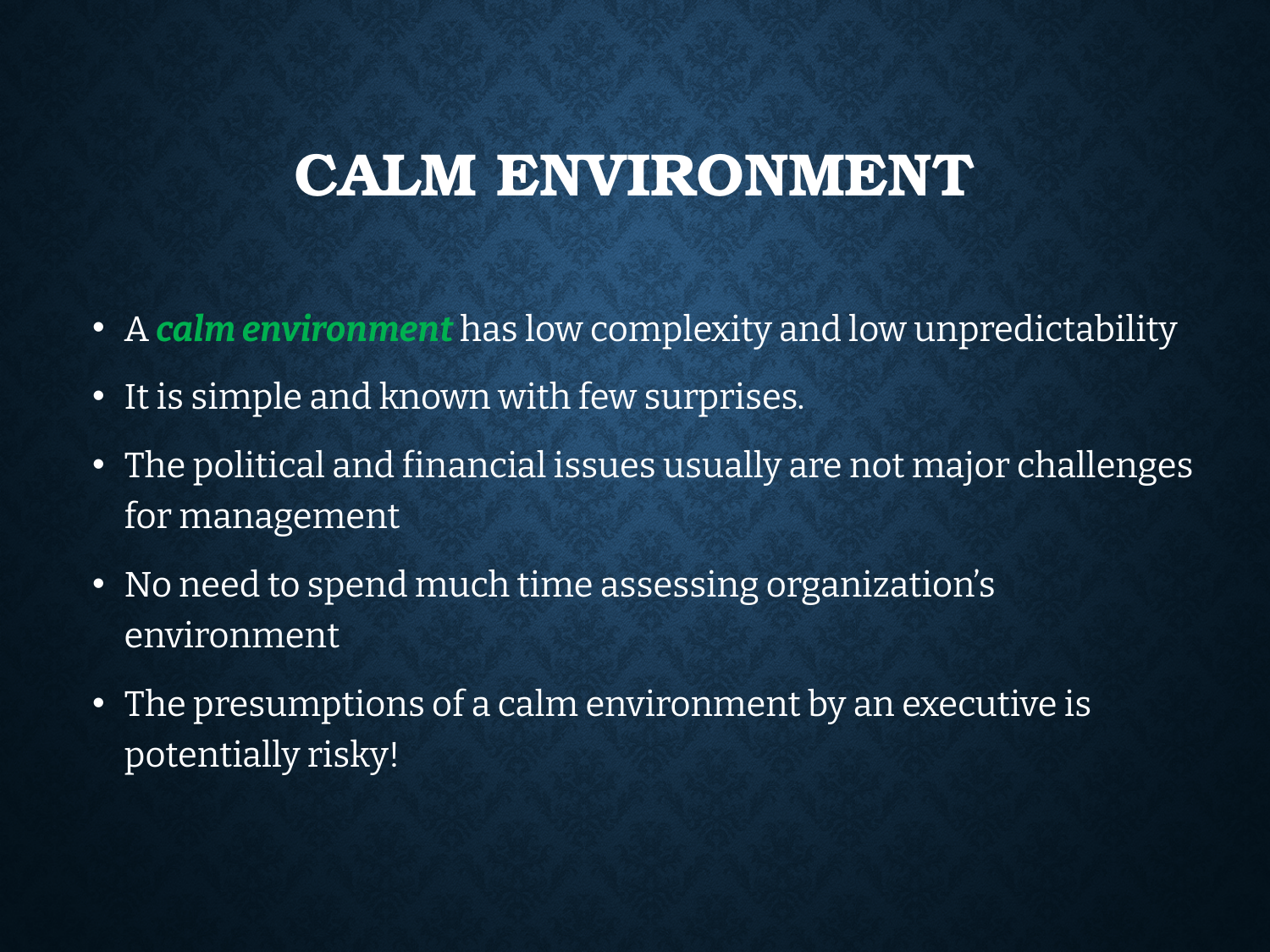

# Calm envIronment
A calm environment has low complexity and low unpredictability
It is simple and known with few surprises.
The political and financial issues usually are not major challenges for management
No need to spend much time assessing organization’s environment
The presumptions of a calm environment by an executive is potentially risky!